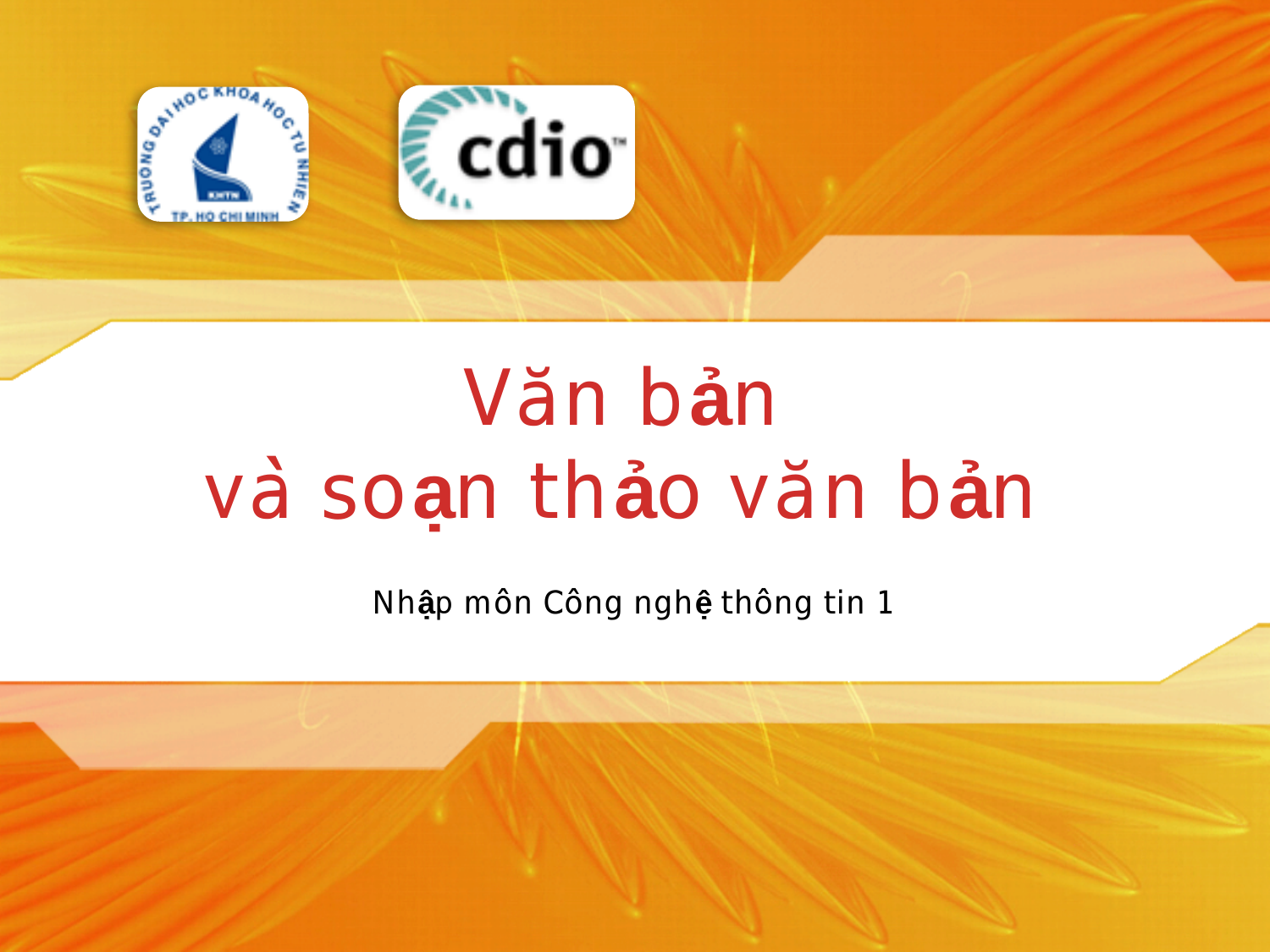

# Văn bản và soạn thảo văn bản
Nhập môn Công nghệ thông tin 1